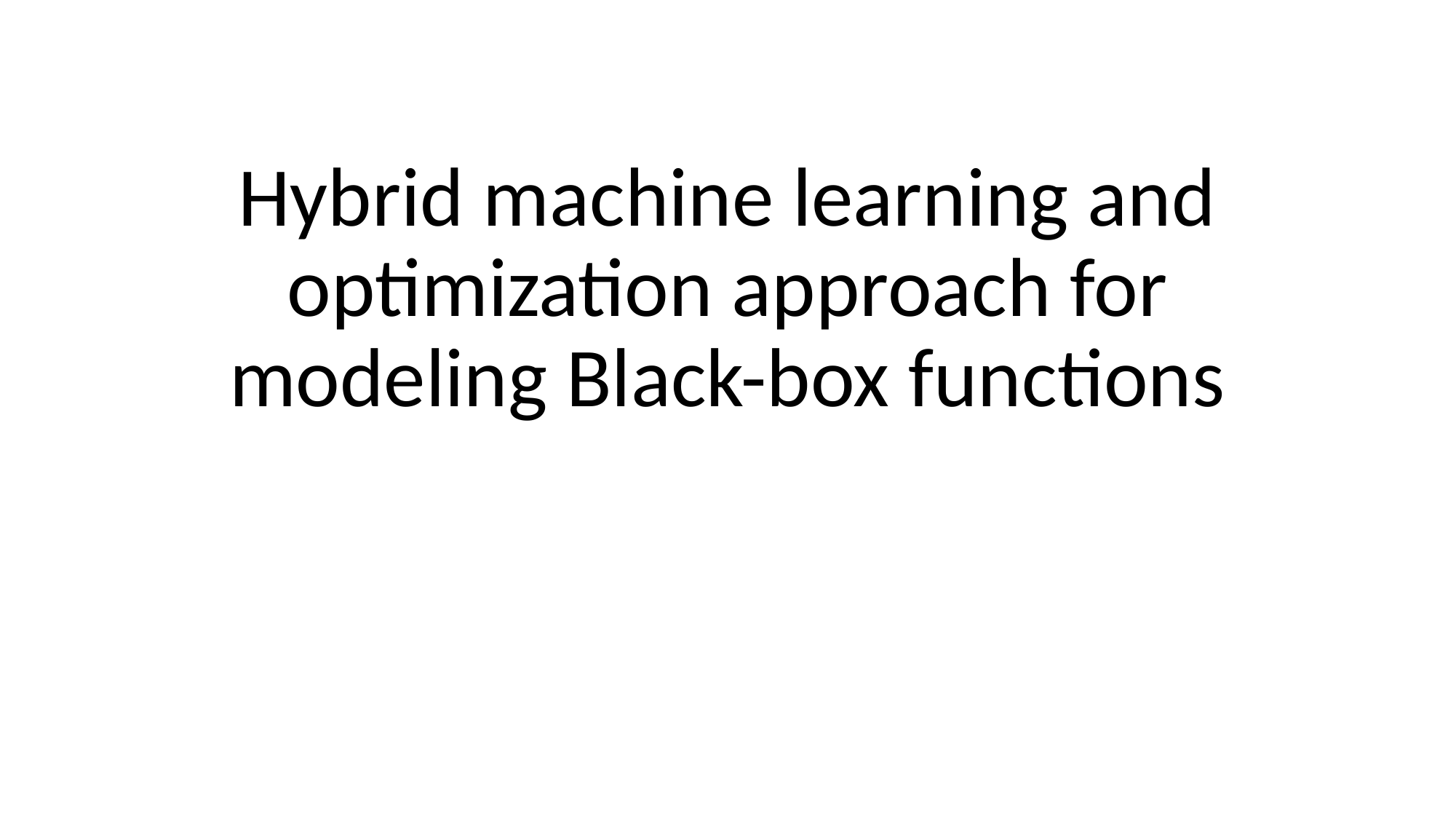

# Hybrid machine learning and optimization approach for modeling Black-box functions